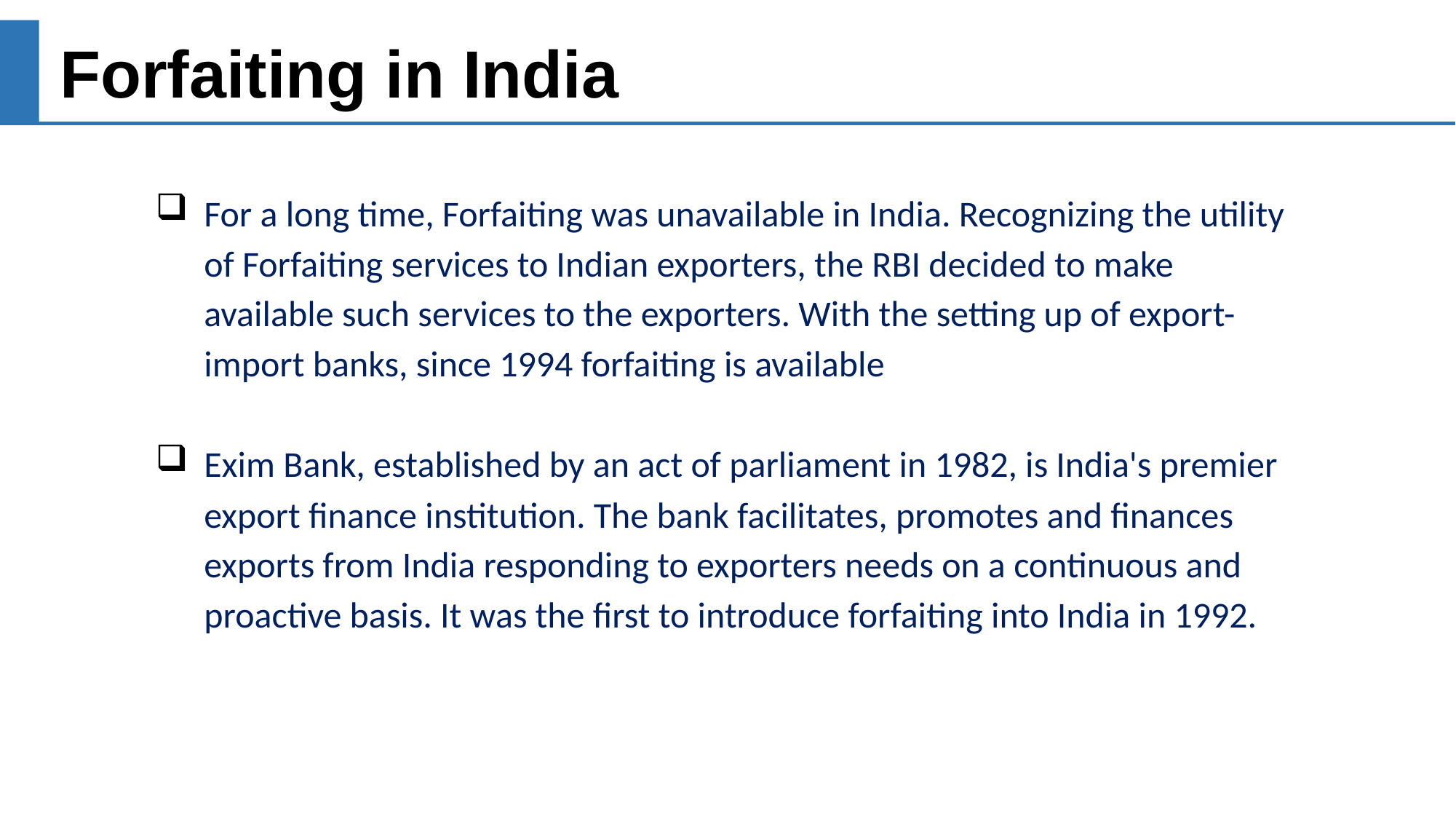

Forfaiting in India
For a long time, Forfaiting was unavailable in India. Recognizing the utility of Forfaiting services to Indian exporters, the RBI decided to make available such services to the exporters. With the setting up of export-import banks, since 1994 forfaiting is available

Exim Bank, established by an act of parliament in 1982, is India's premier export finance institution. The bank facilitates, promotes and finances exports from India responding to exporters needs on a continuous and proactive basis. It was the first to introduce forfaiting into India in 1992.